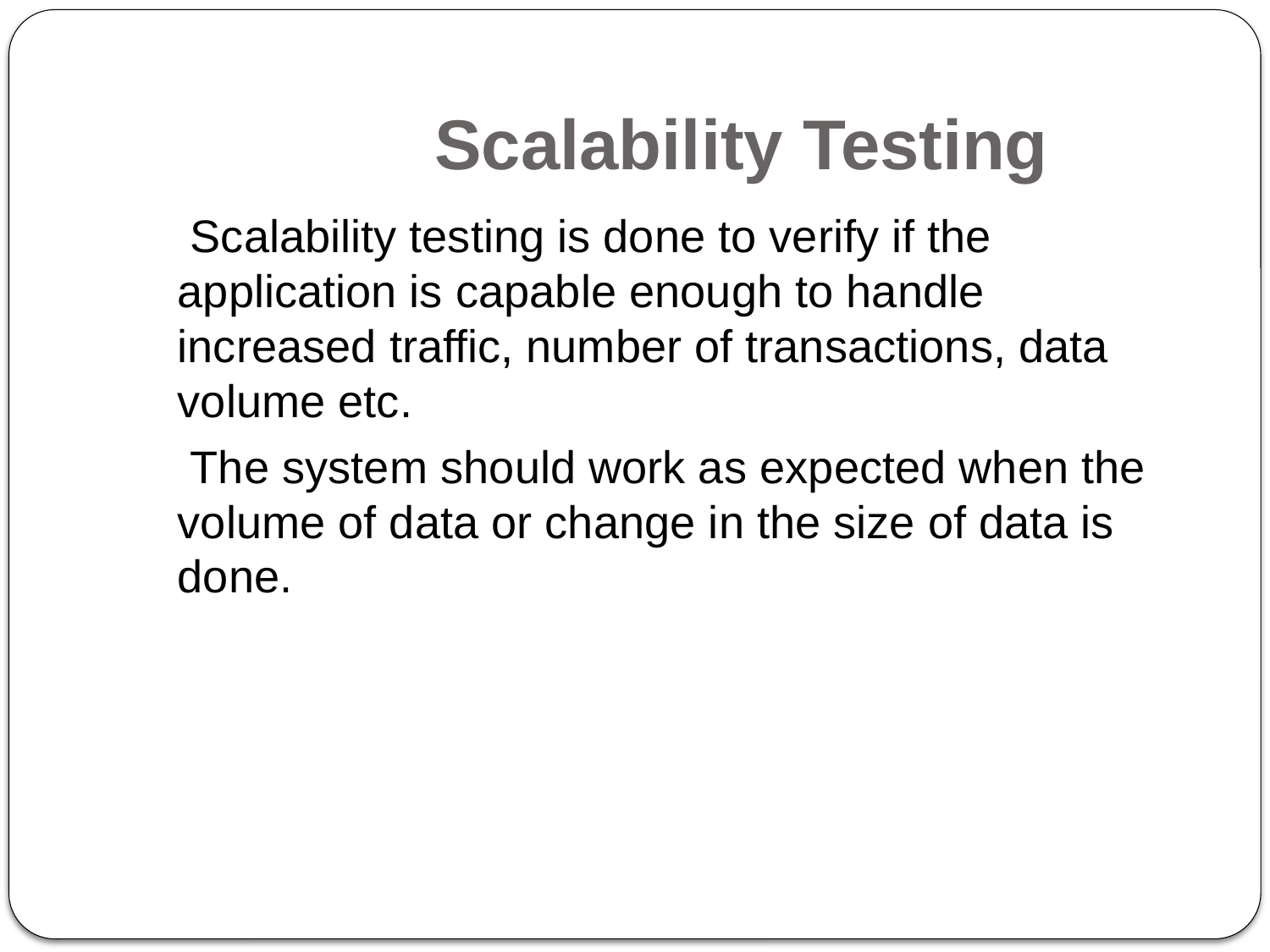

# Scalability Testing
    Scalability testing is done to verify if the application is capable enough to handle increased traffic, number of transactions, data volume etc.
    The system should work as expected when the volume of data or change in the size of data is done.